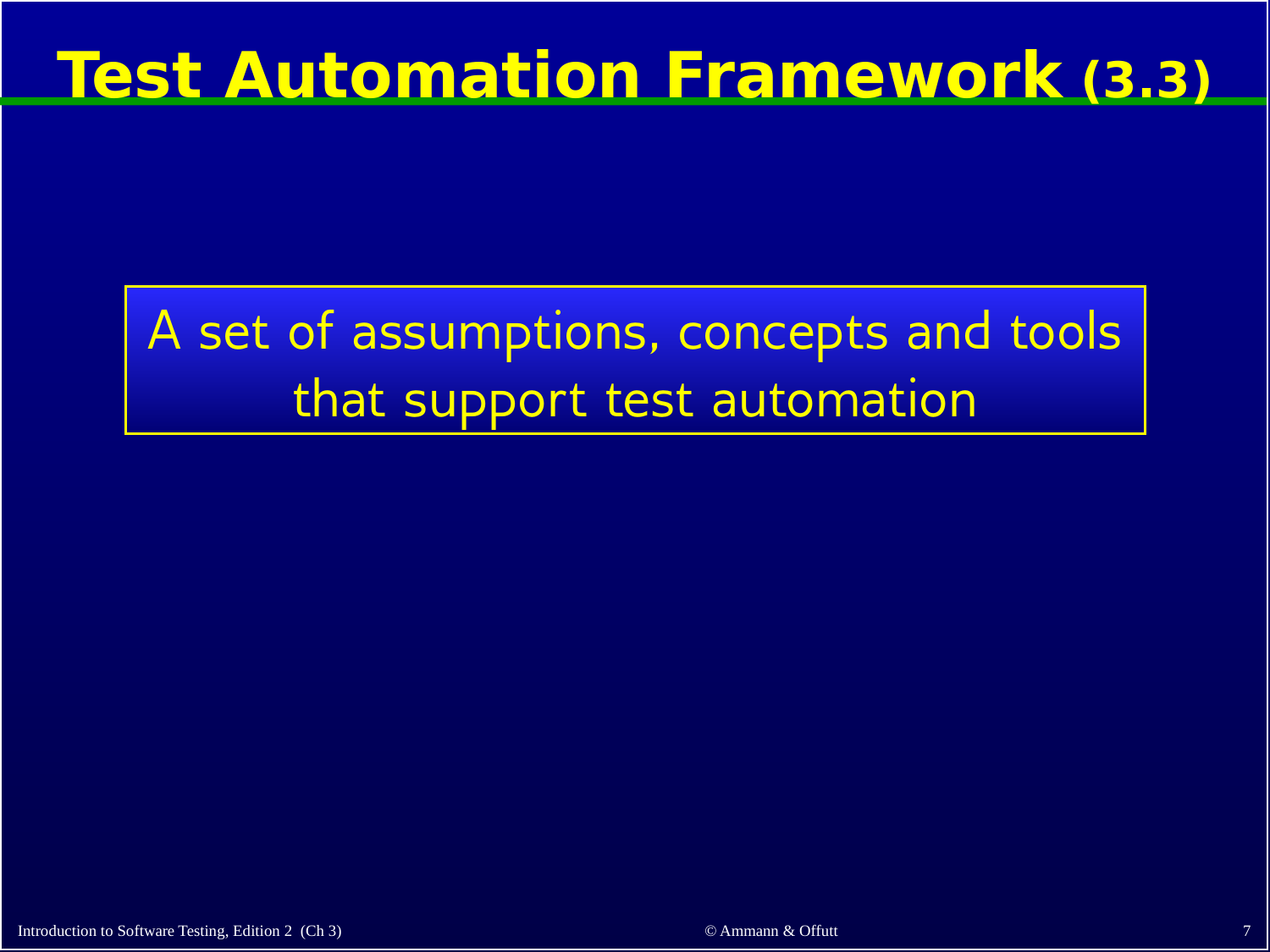

# Test Automation Framework (3.3)
A set of assumptions, concepts and tools that support test automation
7
© Ammann & Offutt
Introduction to Software Testing, Edition 2  (Ch 3)